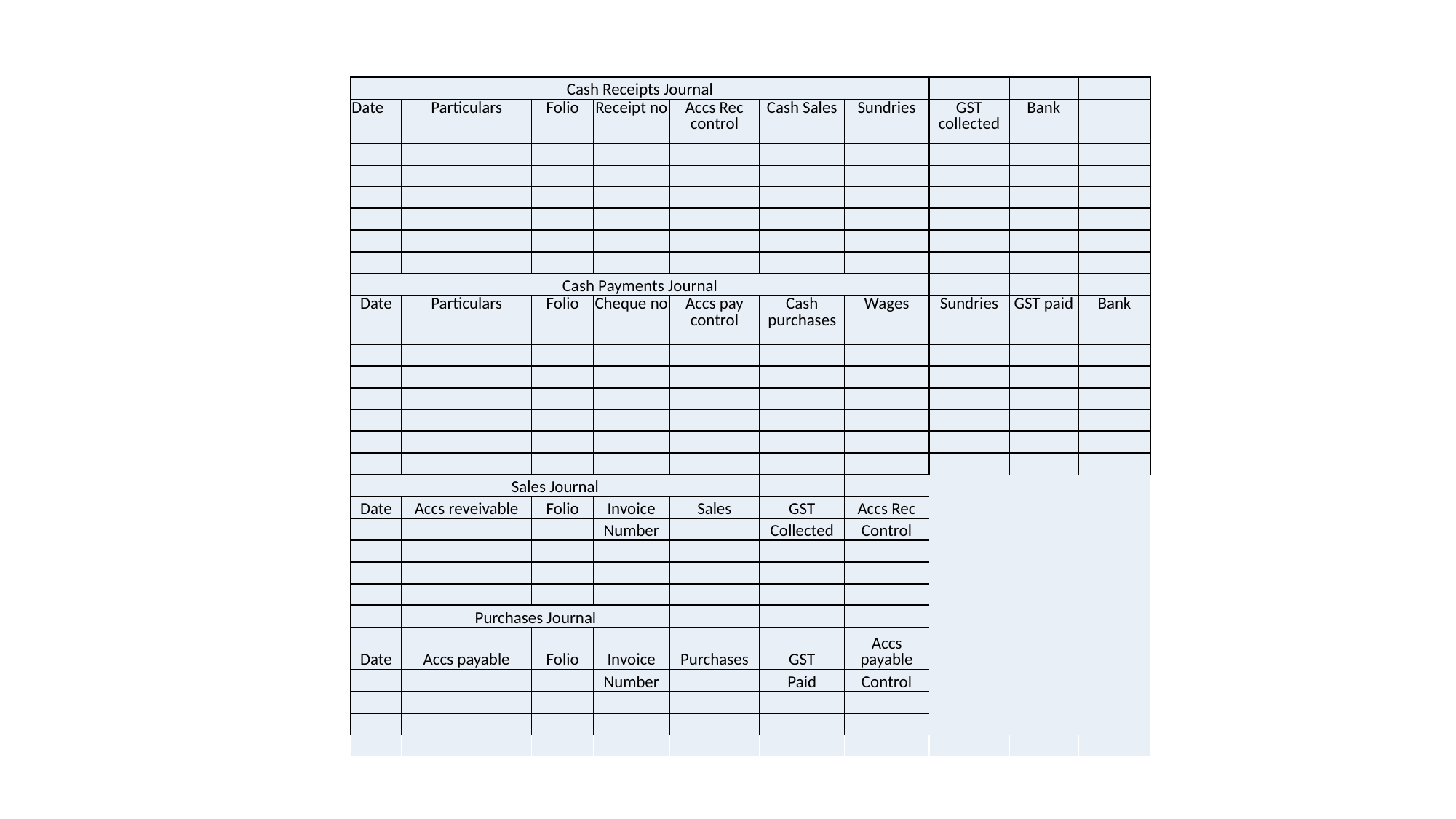

#
| Cash Receipts Journal |  |  |  |  |  |  |  |  |  |
| --- | --- | --- | --- | --- | --- | --- | --- | --- | --- |
| Date | Particulars | Folio | Receipt no | Accs Rec control | Cash Sales | Sundries | GST collected | Bank |  |
|  |  |  |  |  |  |  |  |  |  |
|  |  |  |  |  |  |  |  |  |  |
|  |  |  |  |  |  |  |  |  |  |
|  |  |  |  |  |  |  |  |  |  |
|  |  |  |  |  |  |  |  |  |  |
|  |  |  |  |  |  |  |  |  |  |
| Cash Payments Journal |  |  |  |  |  |  |  |  |  |
| Date | Particulars | Folio | Cheque no | Accs pay control | Cash purchases | Wages | Sundries | GST paid | Bank |
|  |  |  |  |  |  |  |  |  |  |
|  |  |  |  |  |  |  |  |  |  |
|  |  |  |  |  |  |  |  |  |  |
|  |  |  |  |  |  |  |  |  |  |
|  |  |  |  |  |  |  |  |  |  |
|  |  |  |  |  |  |  |  |  |  |
| Sales Journal |  |  |  |  |  |  |  |  |  |
| Date | Accs reveivable | Folio | Invoice | Sales | GST | Accs Rec |  |  |  |
|  |  |  | Number |  | Collected | Control |  |  |  |
|  |  |  |  |  |  |  |  |  |  |
|  |  |  |  |  |  |  |  |  |  |
|  |  |  |  |  |  |  |  |  |  |
|  | Purchases Journal |  |  |  |  |  |  |  |  |
| Date | Accs payable | Folio | Invoice | Purchases | GST | Accs payable |  |  |  |
|  |  |  | Number |  | Paid | Control |  |  |  |
|  |  |  |  |  |  |  |  |  |  |
|  |  |  |  |  |  |  |  |  |  |
|  |  |  |  |  |  |  |  |  |  |